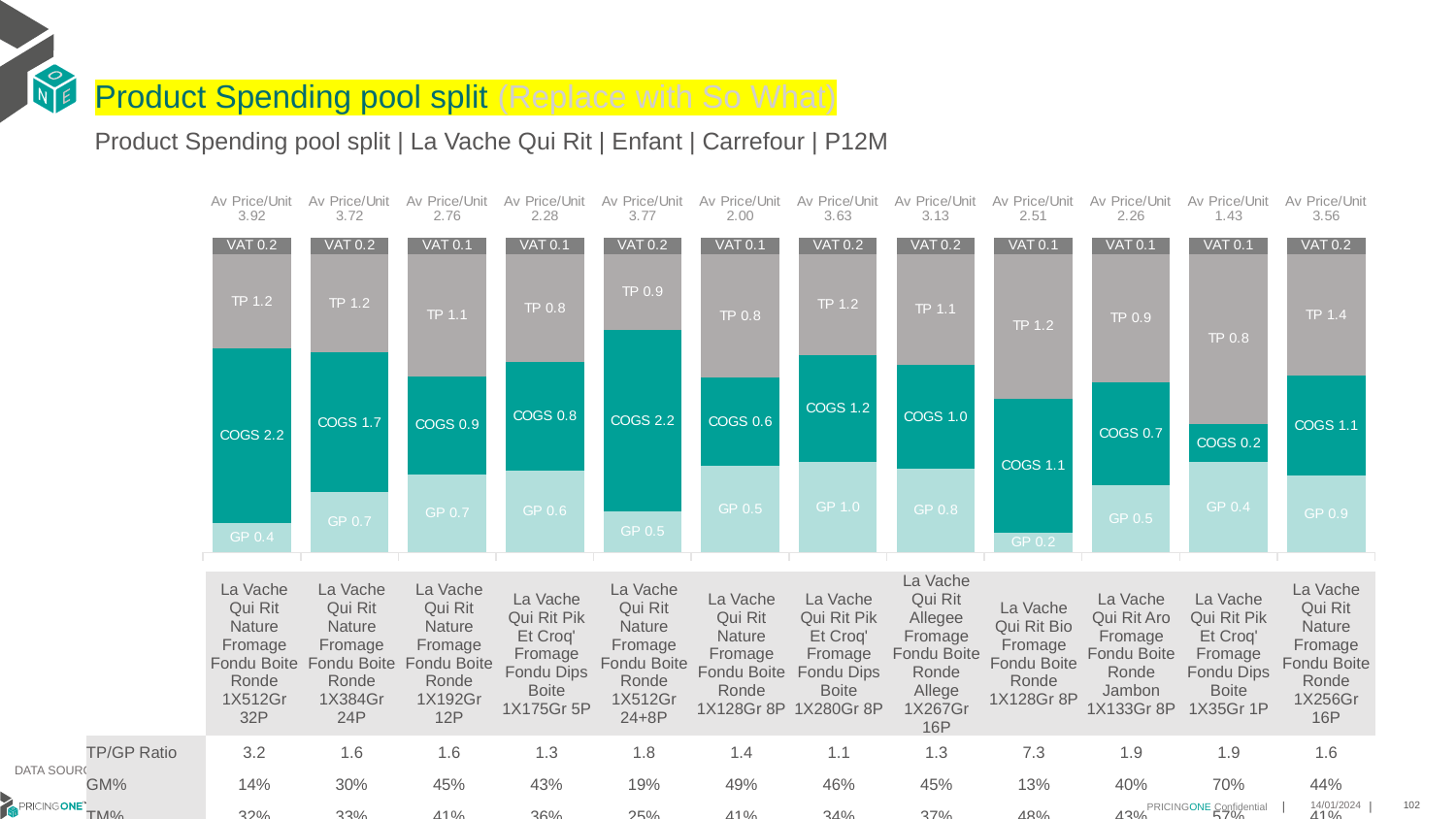

# Product Spending pool split (Replace with So What)
Product Spending pool split | La Vache Qui Rit | Enfant | Carrefour | P12M

### Chart

| Category | GP | COGS | TP | VAT |
|---|---|---|---|---|
| Av Price/Unit 3.92 | 0.3665740377459072 | 2.1789083844063493 | 1.1731560264618 | 0.20452290182866684 |
| Av Price/Unit 3.72 | 0.7123772085037076 | 1.6505914267571786 | 1.1671085834761978 | 0.19415424703053977 |
| Av Price/Unit 2.76 | 0.6874509945513688 | 0.8557688997818982 | 1.076742944646936 | 0.14410028671414302 |
| Av Price/Unit 2.28 | 0.5932216801020419 | 0.7852670557407682 | 0.7844001197754564 | 0.11895888705900444 |
| Av Price/Unit 3.77 | 0.4934424785252338 | 2.1706306856072715 | 0.9114434164906084 | 0.19665341193427072 |
| Av Price/Unit 2.00 | 0.5497921835783436 | 0.5629466833990678 | 0.7876756161197604 | 0.10452279657034387 |
| Av Price/Unit 3.63 | 1.0472437877395642 | 1.2280379085718036 | 1.1691670338724456 | 0.18944468016010932 |
| Av Price/Unit 3.13 | 0.8320806804624536 | 1.033169080500219 | 1.1043233237031231 | 0.1633265196566177 |
| Av Price/Unit 2.51 | 0.1569620244339159 | 1.0677663946505254 | 1.1503538036612952 | 0.13063285751223 |
| Av Price/Unit 2.26 | 0.48498151184655885 | 0.7337633019932306 | 0.9233853744325367 | 0.11781716035497748 |
| Av Price/Unit 1.43 | 0.4092692905733722 | 0.17399290573372206 | 0.7703552148245895 | 0.07444678954858845 |
| Av Price/Unit 3.56 | 0.8729263035019457 | 1.1202655252918288 | 1.3778672797683813 | 0.1854057941615796 |
|  | La Vache Qui Rit Nature Fromage Fondu Boite Ronde 1X512Gr 32P | La Vache Qui Rit Nature Fromage Fondu Boite Ronde 1X384Gr 24P | La Vache Qui Rit Nature Fromage Fondu Boite Ronde 1X192Gr 12P | La Vache Qui Rit Pik Et Croq' Fromage Fondu Dips Boite 1X175Gr 5P | La Vache Qui Rit Nature Fromage Fondu Boite Ronde 1X512Gr 24+8P | La Vache Qui Rit Nature Fromage Fondu Boite Ronde 1X128Gr 8P | La Vache Qui Rit Pik Et Croq' Fromage Fondu Dips Boite 1X280Gr 8P | La Vache Qui Rit Allegee Fromage Fondu Boite Ronde Allege 1X267Gr 16P | La Vache Qui Rit Bio Fromage Fondu Boite Ronde 1X128Gr 8P | La Vache Qui Rit Aro Fromage Fondu Boite Ronde Jambon 1X133Gr 8P | La Vache Qui Rit Pik Et Croq' Fromage Fondu Dips Boite 1X35Gr 1P | La Vache Qui Rit Nature Fromage Fondu Boite Ronde 1X256Gr 16P |
| --- | --- | --- | --- | --- | --- | --- | --- | --- | --- | --- | --- | --- |
| TP/GP Ratio | 3.2 | 1.6 | 1.6 | 1.3 | 1.8 | 1.4 | 1.1 | 1.3 | 7.3 | 1.9 | 1.9 | 1.6 |
| GM% | 14% | 30% | 45% | 43% | 19% | 49% | 46% | 45% | 13% | 40% | 70% | 44% |
| TM% | 32% | 33% | 41% | 36% | 25% | 41% | 34% | 37% | 48% | 43% | 57% | 41% |
DATA SOURCE: Client P&L

14/01/2024
102